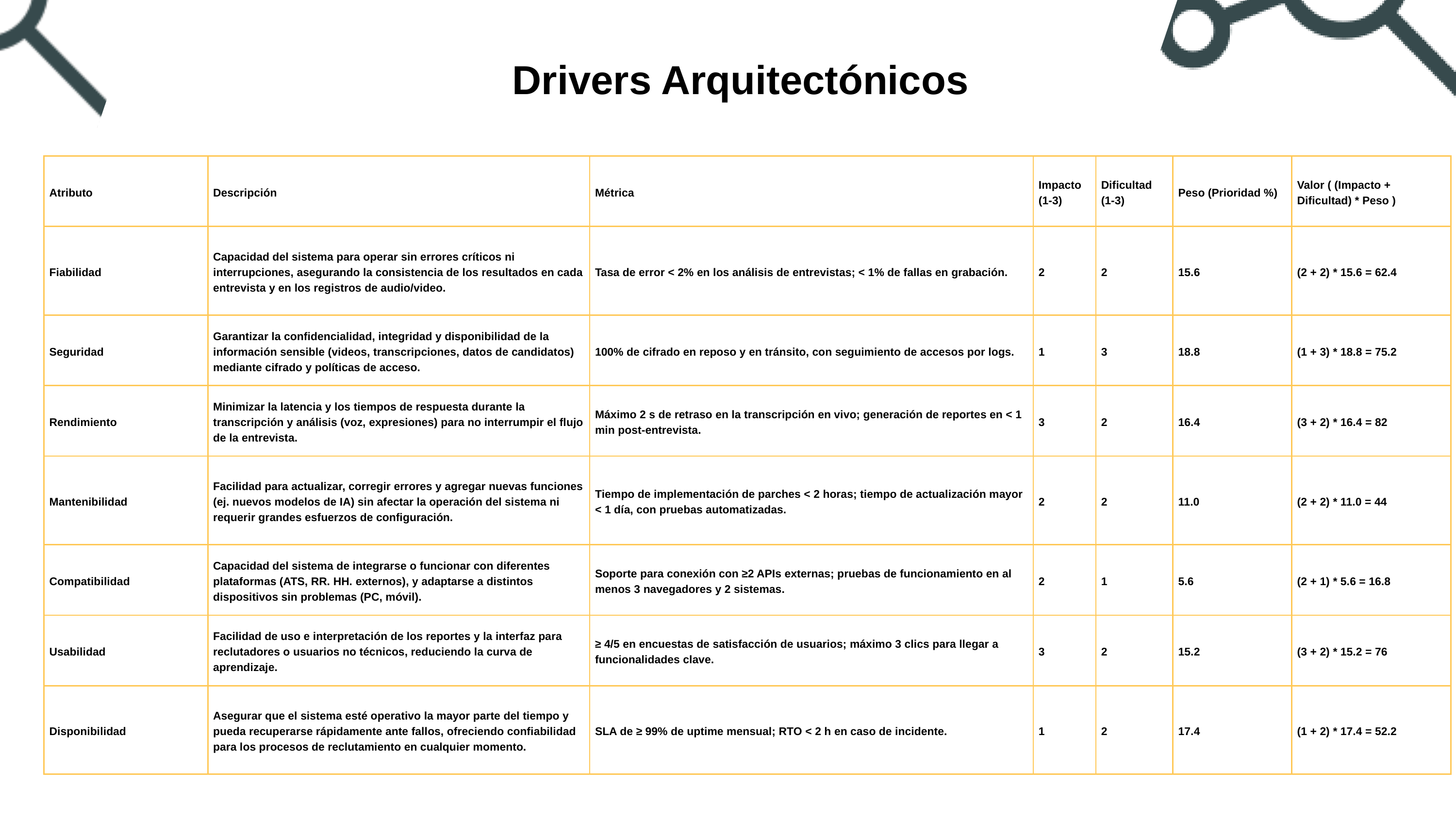

Drivers Arquitectónicos
| Atributo | Descripción | Métrica | Impacto (1-3) | Dificultad (1-3) | Peso (Prioridad %) | Valor ( (Impacto + Dificultad) \* Peso ) |
| --- | --- | --- | --- | --- | --- | --- |
| Fiabilidad | Capacidad del sistema para operar sin errores críticos ni interrupciones, asegurando la consistencia de los resultados en cada entrevista y en los registros de audio/video. | Tasa de error < 2% en los análisis de entrevistas; < 1% de fallas en grabación. | 2 | 2 | 15.6 | (2 + 2) \* 15.6 = 62.4 |
| Seguridad | Garantizar la confidencialidad, integridad y disponibilidad de la información sensible (videos, transcripciones, datos de candidatos) mediante cifrado y políticas de acceso. | 100% de cifrado en reposo y en tránsito, con seguimiento de accesos por logs. | 1 | 3 | 18.8 | (1 + 3) \* 18.8 = 75.2 |
| Rendimiento | Minimizar la latencia y los tiempos de respuesta durante la transcripción y análisis (voz, expresiones) para no interrumpir el flujo de la entrevista. | Máximo 2 s de retraso en la transcripción en vivo; generación de reportes en < 1 min post-entrevista. | 3 | 2 | 16.4 | (3 + 2) \* 16.4 = 82 |
| Mantenibilidad | Facilidad para actualizar, corregir errores y agregar nuevas funciones (ej. nuevos modelos de IA) sin afectar la operación del sistema ni requerir grandes esfuerzos de configuración. | Tiempo de implementación de parches < 2 horas; tiempo de actualización mayor < 1 día, con pruebas automatizadas. | 2 | 2 | 11.0 | (2 + 2) \* 11.0 = 44 |
| Compatibilidad | Capacidad del sistema de integrarse o funcionar con diferentes plataformas (ATS, RR. HH. externos), y adaptarse a distintos dispositivos sin problemas (PC, móvil). | Soporte para conexión con ≥2 APIs externas; pruebas de funcionamiento en al menos 3 navegadores y 2 sistemas. | 2 | 1 | 5.6 | (2 + 1) \* 5.6 = 16.8 |
| Usabilidad | Facilidad de uso e interpretación de los reportes y la interfaz para reclutadores o usuarios no técnicos, reduciendo la curva de aprendizaje. | ≥ 4/5 en encuestas de satisfacción de usuarios; máximo 3 clics para llegar a funcionalidades clave. | 3 | 2 | 15.2 | (3 + 2) \* 15.2 = 76 |
| Disponibilidad | Asegurar que el sistema esté operativo la mayor parte del tiempo y pueda recuperarse rápidamente ante fallos, ofreciendo confiabilidad para los procesos de reclutamiento en cualquier momento. | SLA de ≥ 99% de uptime mensual; RTO < 2 h en caso de incidente. | 1 | 2 | 17.4 | (1 + 2) \* 17.4 = 52.2 |